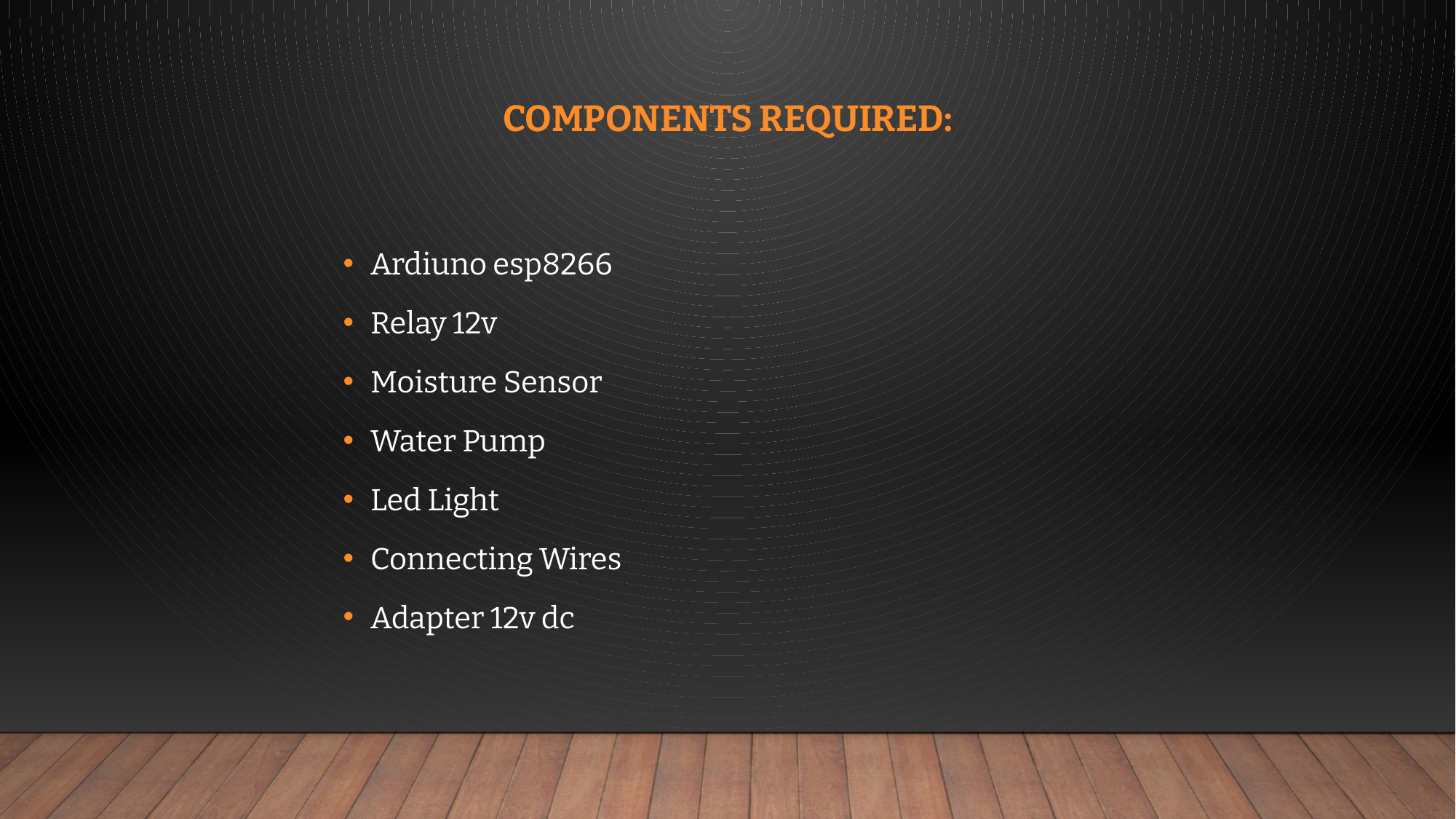

# COMPONENTS REQUIRED:
Ardiuno esp8266
Relay 12v
Moisture Sensor
Water Pump
Led Light
Connecting Wires
Adapter 12v dc